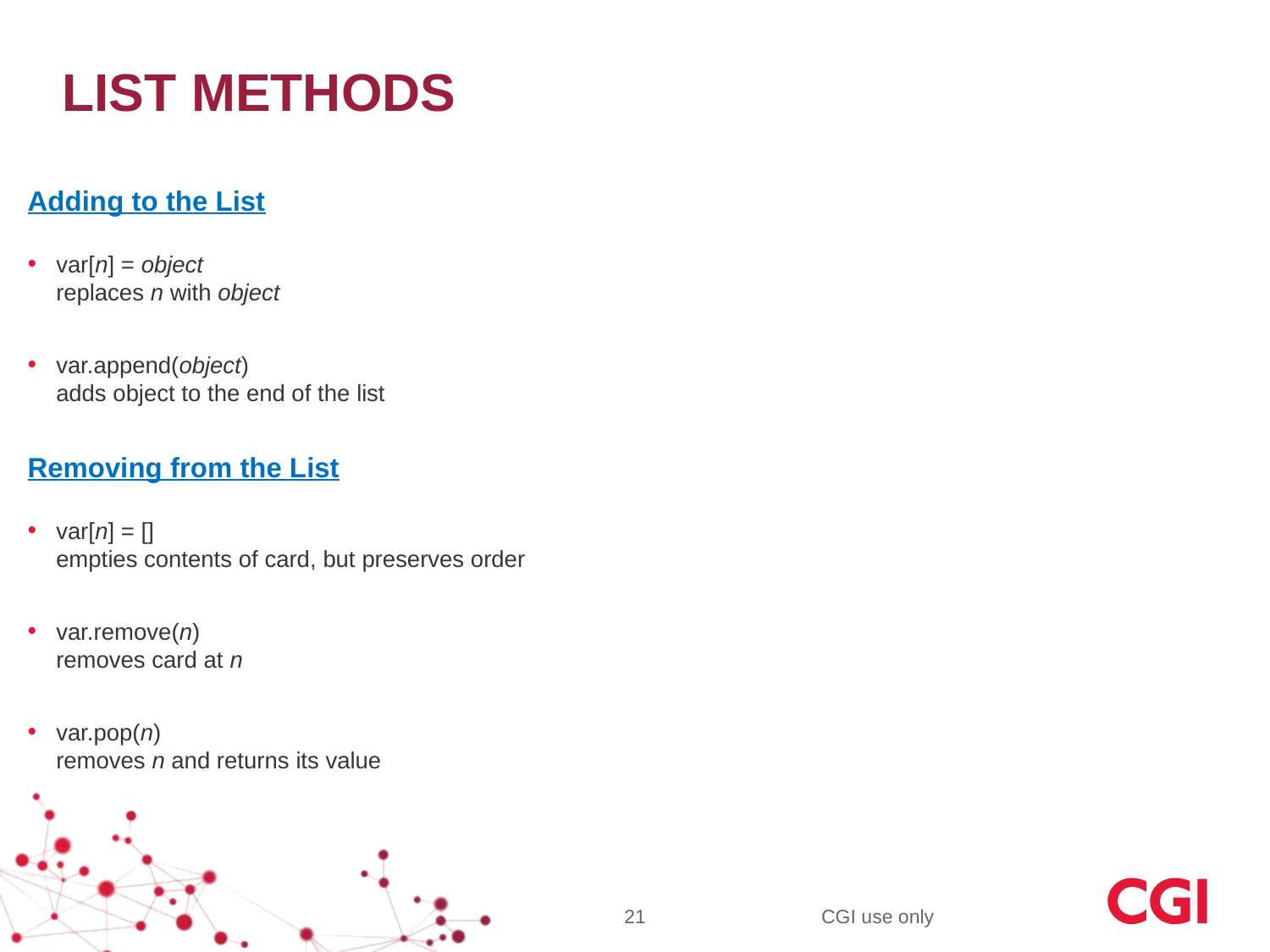

# LIST METHODS
Adding to the List

var[n] = object
replaces n with object

var.append(object)
adds object to the end of the list

Removing from the List

var[n] = []
empties contents of card, but preserves order

var.remove(n)
removes card at n

var.pop(n)
removes n and returns its value

21